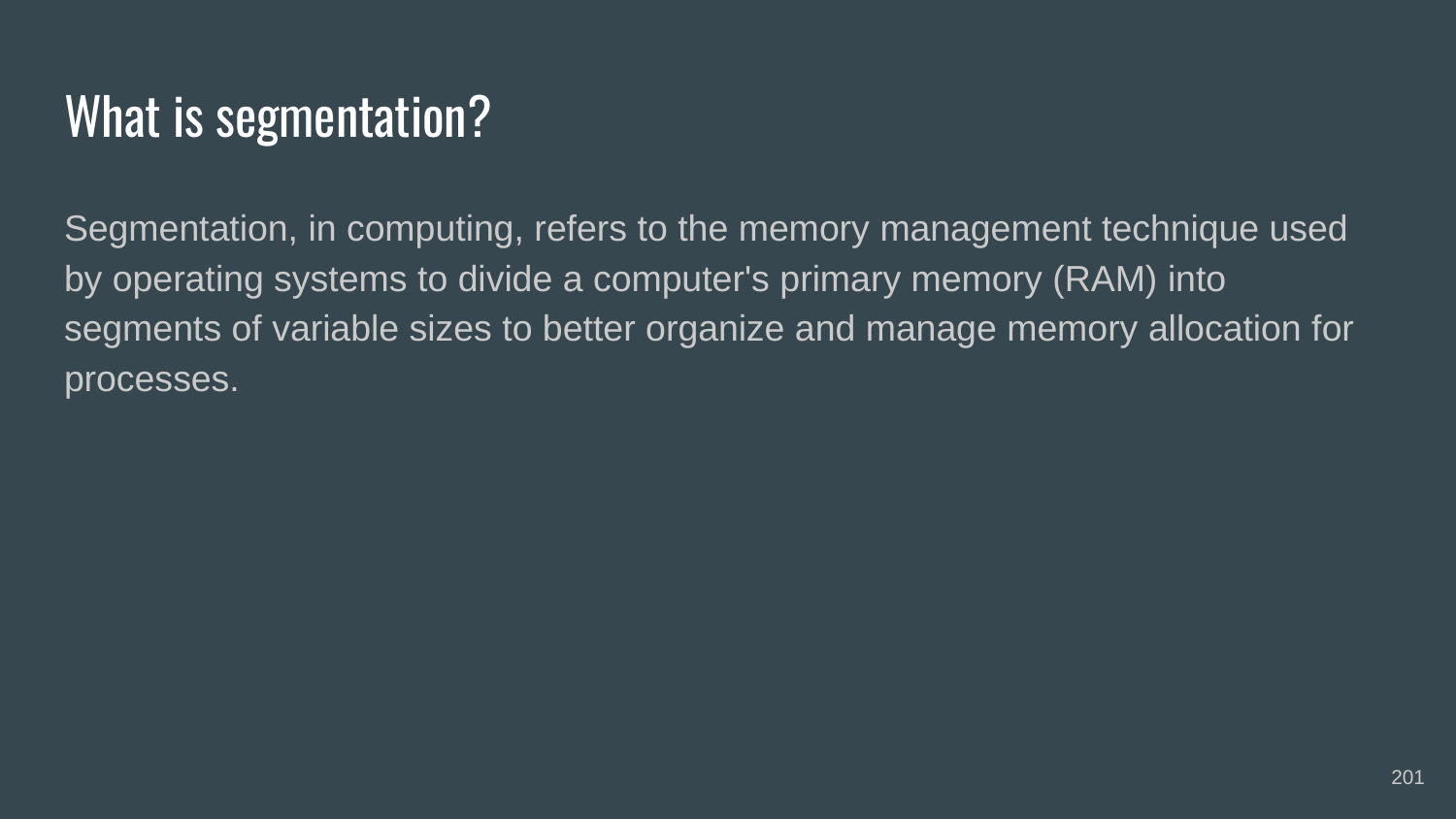

# What is segmentation?
Segmentation, in computing, refers to the memory management technique used by operating systems to divide a computer's primary memory (RAM) into segments of variable sizes to better organize and manage memory allocation for processes.
201